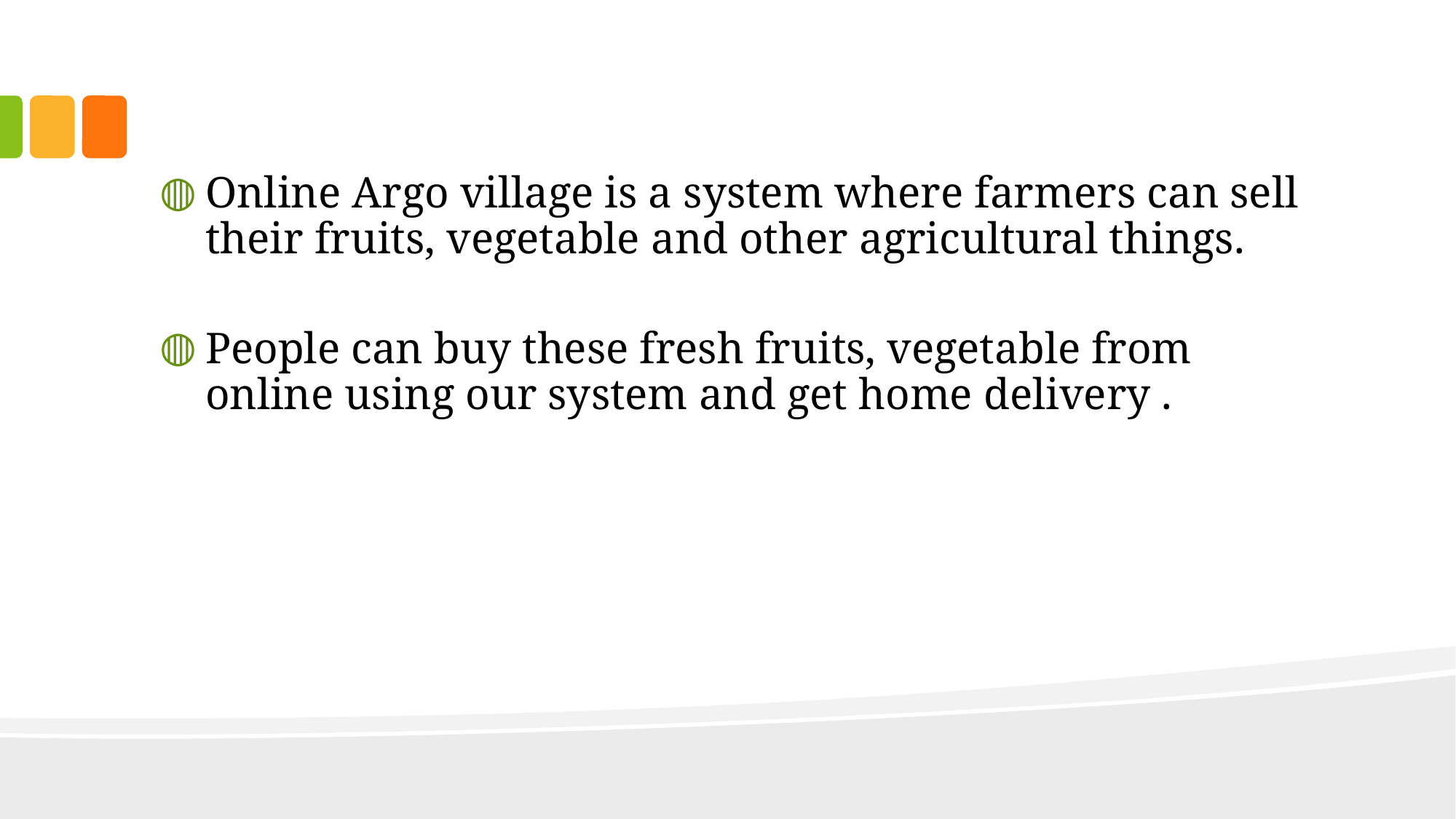

#
Online Argo village is a system where farmers can sell their fruits, vegetable and other agricultural things.

People can buy these fresh fruits, vegetable from online using our system and get home delivery .